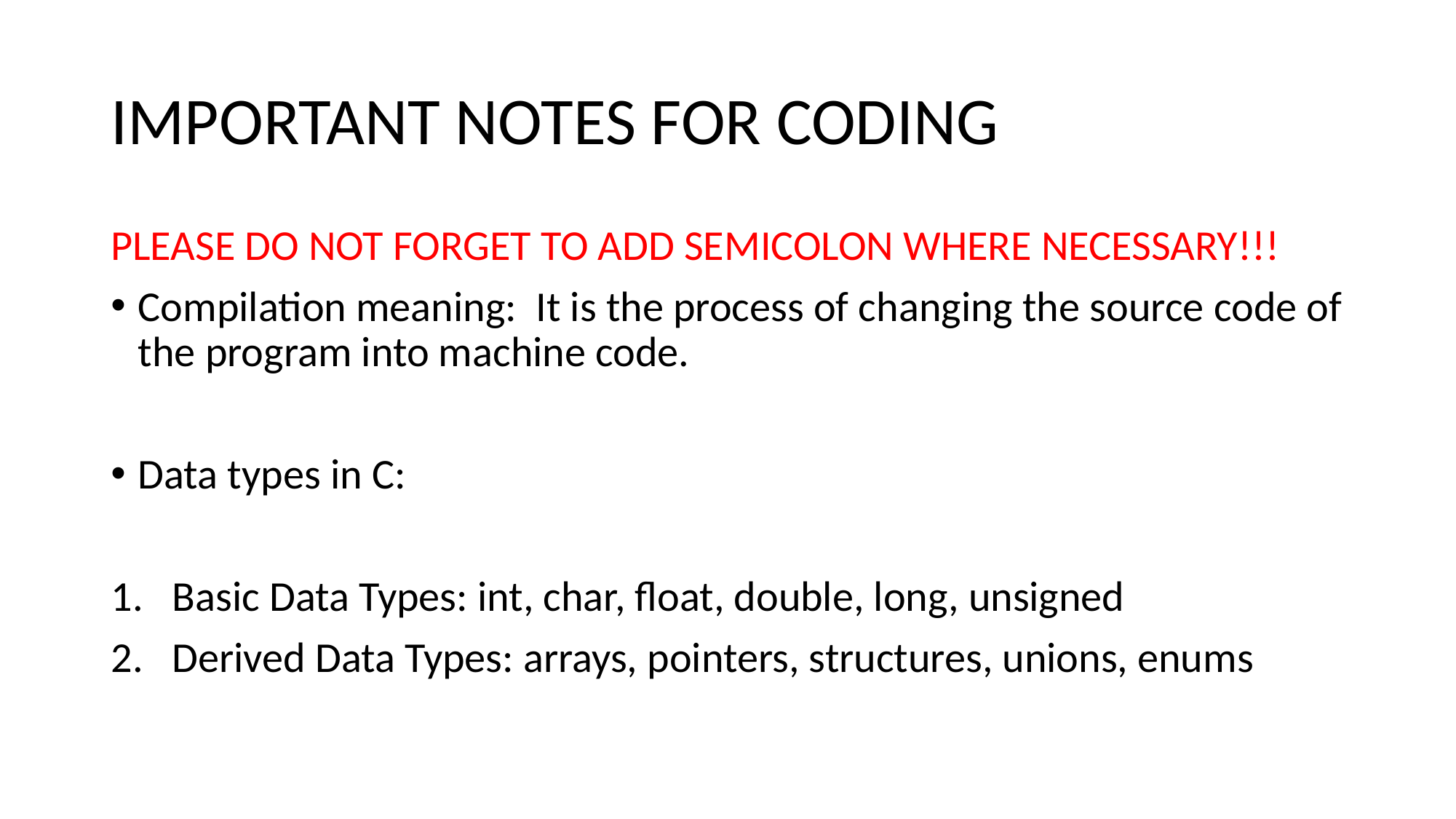

# IMPORTANT NOTES FOR CODING
PLEASE DO NOT FORGET TO ADD SEMICOLON WHERE NECESSARY!!!
Compilation meaning:  It is the process of changing the source code of the program into machine code.

Data types in C:

Basic Data Types: int, char, float, double, long, unsigned
Derived Data Types: arrays, pointers, structures, unions, enums